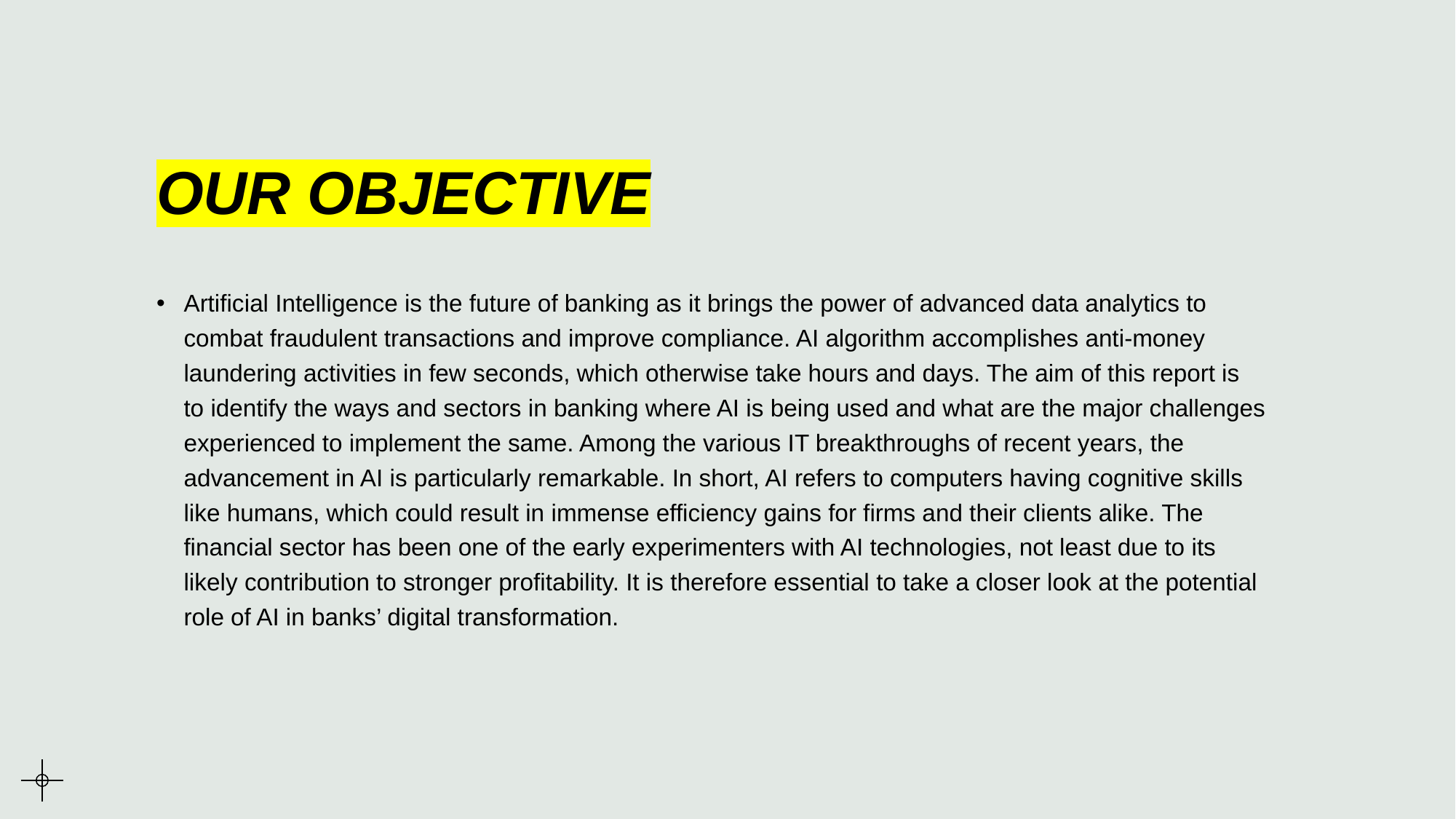

# OUR OBJECTIVE
Artificial Intelligence is the future of banking as it brings the power of advanced data analytics to combat fraudulent transactions and improve compliance. AI algorithm accomplishes anti-money laundering activities in few seconds, which otherwise take hours and days. The aim of this report is to identify the ways and sectors in banking where AI is being used and what are the major challenges experienced to implement the same. Among the various IT breakthroughs of recent years, the advancement in AI is particularly remarkable. In short, AI refers to computers having cognitive skills like humans, which could result in immense efficiency gains for firms and their clients alike. The financial sector has been one of the early experimenters with AI technologies, not least due to its likely contribution to stronger profitability. It is therefore essential to take a closer look at the potential role of AI in banks’ digital transformation.